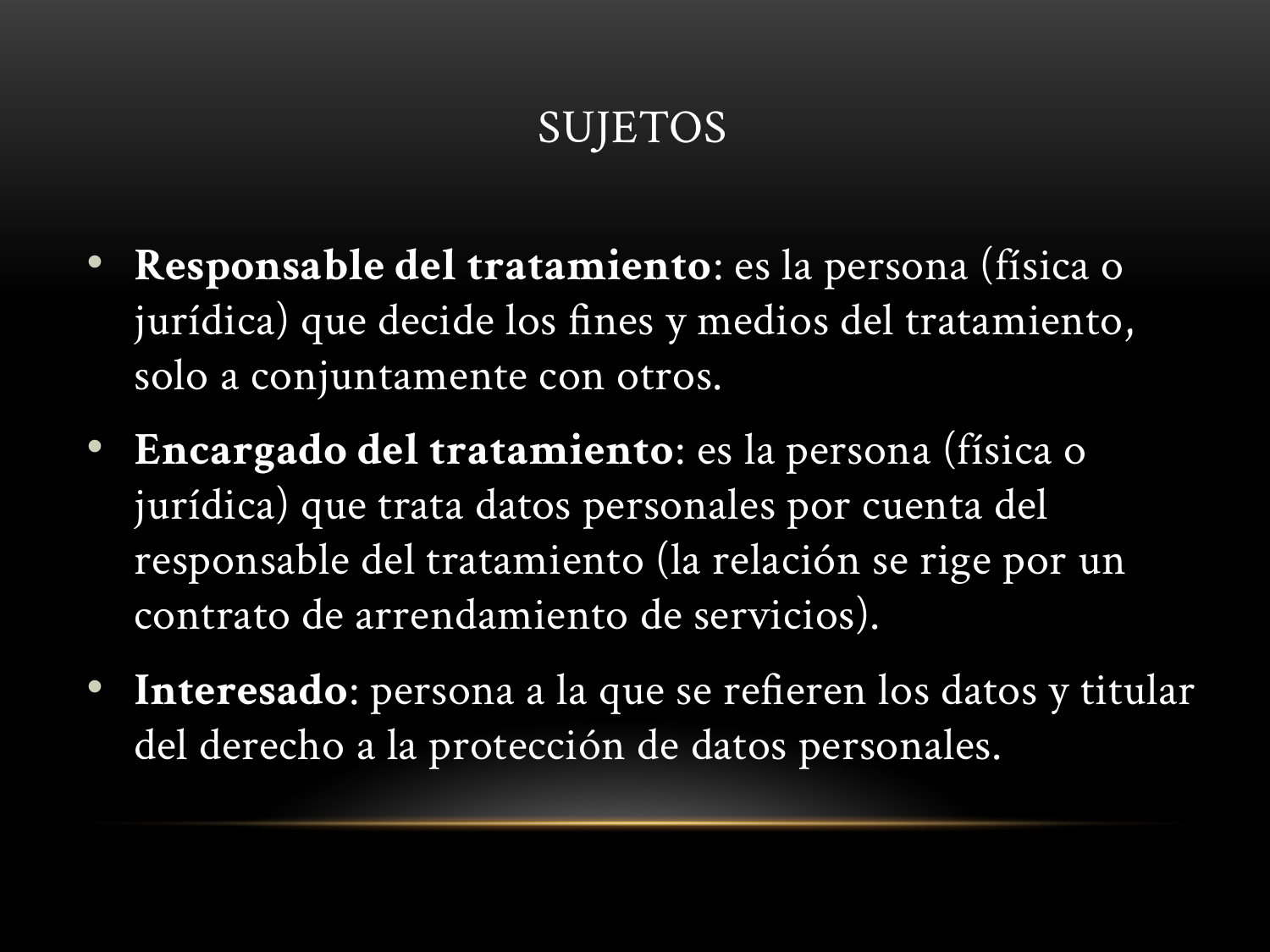

# SUJETOS

Responsable del tratamiento: es la persona (física o jurídica) que decide los fines y medios del tratamiento, solo a conjuntamente con otros.
Encargado del tratamiento: es la persona (física o jurídica) que trata datos personales por cuenta del responsable del tratamiento (la relación se rige por un contrato de arrendamiento de servicios).
Interesado: persona a la que se refieren los datos y titular del derecho a la protección de datos personales.